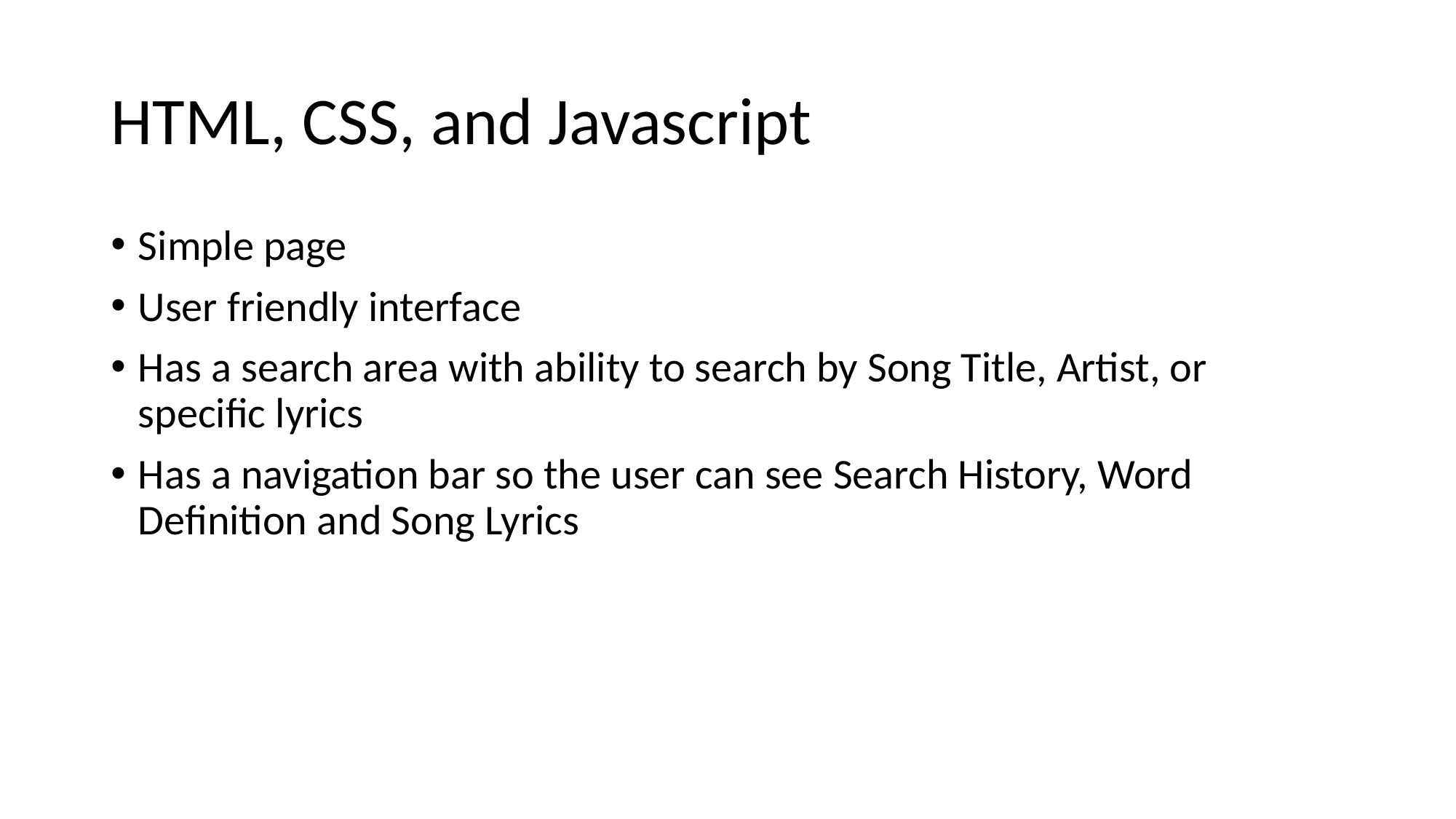

# HTML, CSS, and Javascript
Simple page
User friendly interface
Has a search area with ability to search by Song Title, Artist, or specific lyrics
Has a navigation bar so the user can see Search History, Word Definition and Song Lyrics